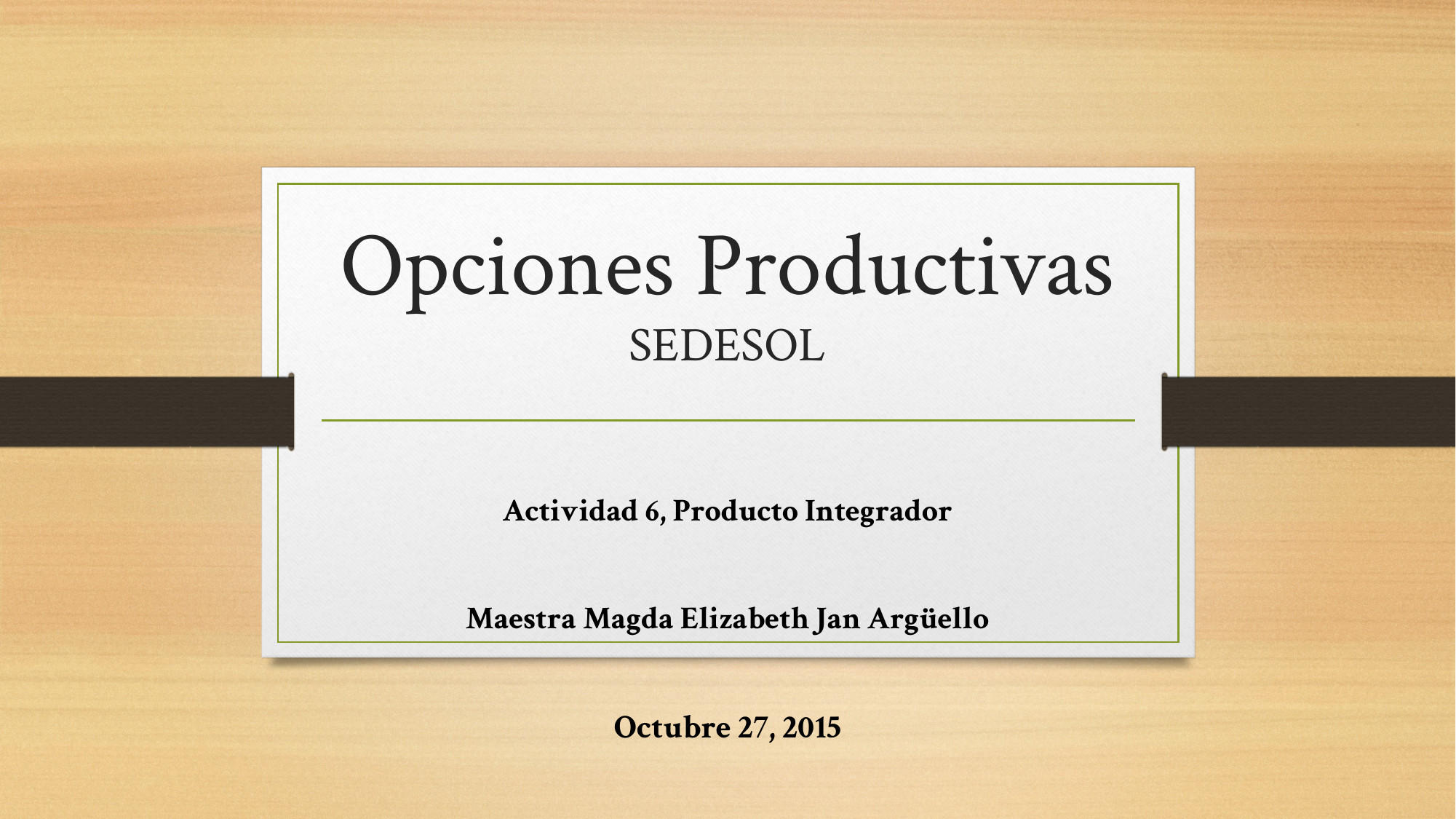

# Opciones Productivas SEDESOL

Actividad 6, Producto Integrador

Maestra Magda Elizabeth Jan Argüello

Octubre 27, 2015